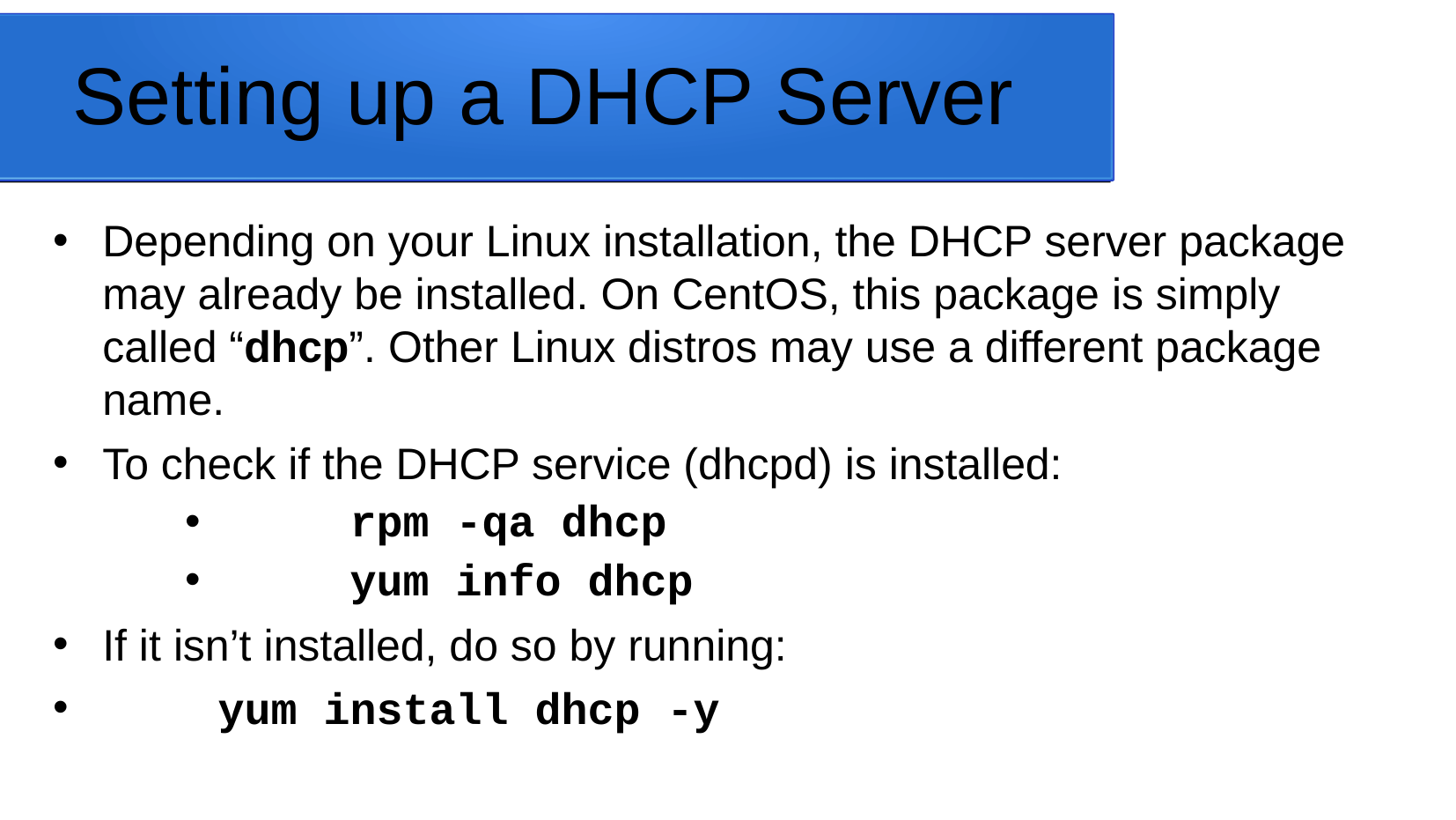

# Setting up a DHCP Server
Depending on your Linux installation, the DHCP server package may already be installed. On CentOS, this package is simply called “dhcp”. Other Linux distros may use a different package name.
To check if the DHCP service (dhcpd) is installed:
	rpm -qa dhcp
	yum info dhcp
If it isn’t installed, do so by running:
	yum install dhcp -y